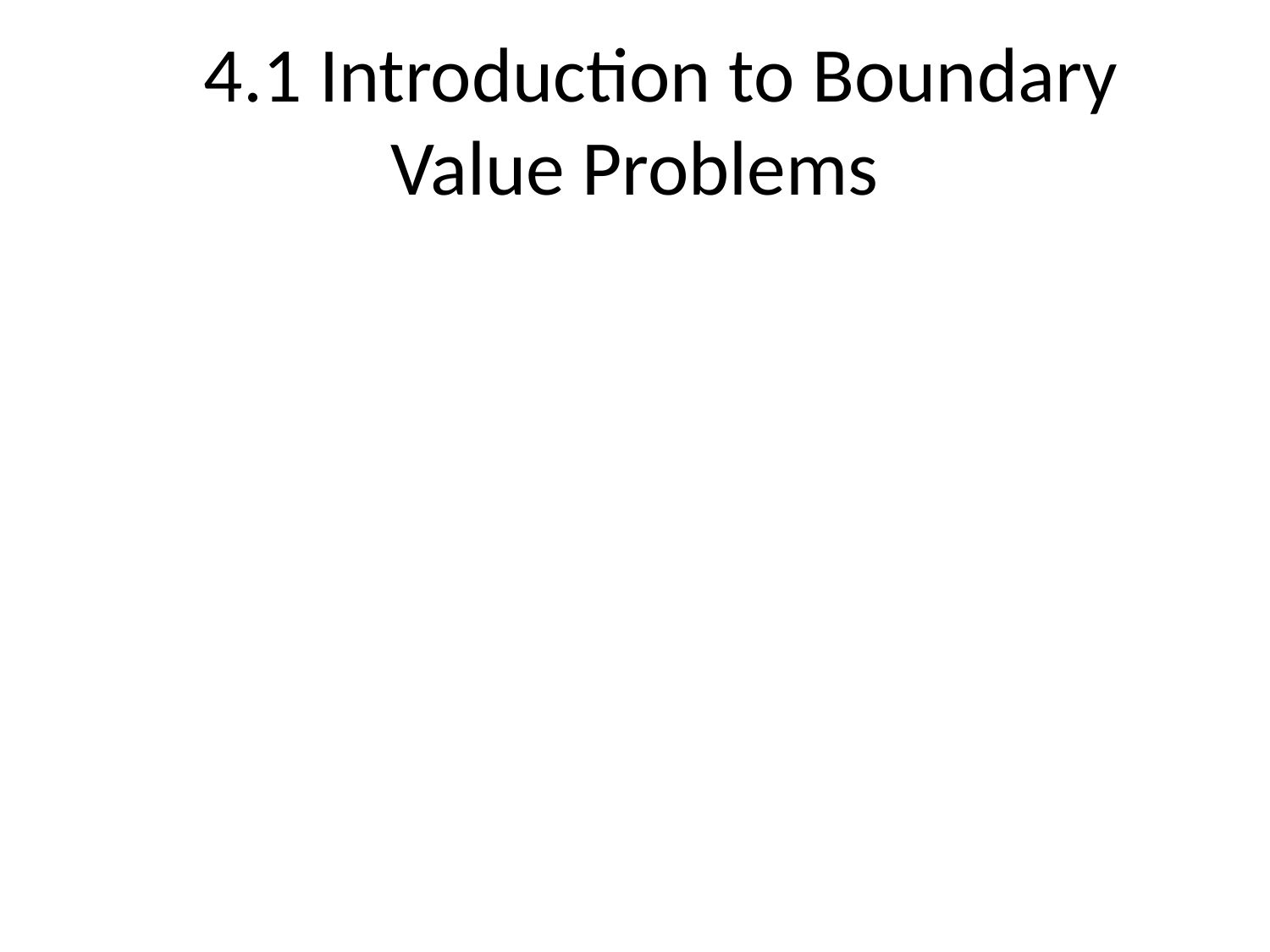

# 4.1 Introduction to Boundary Value Problems